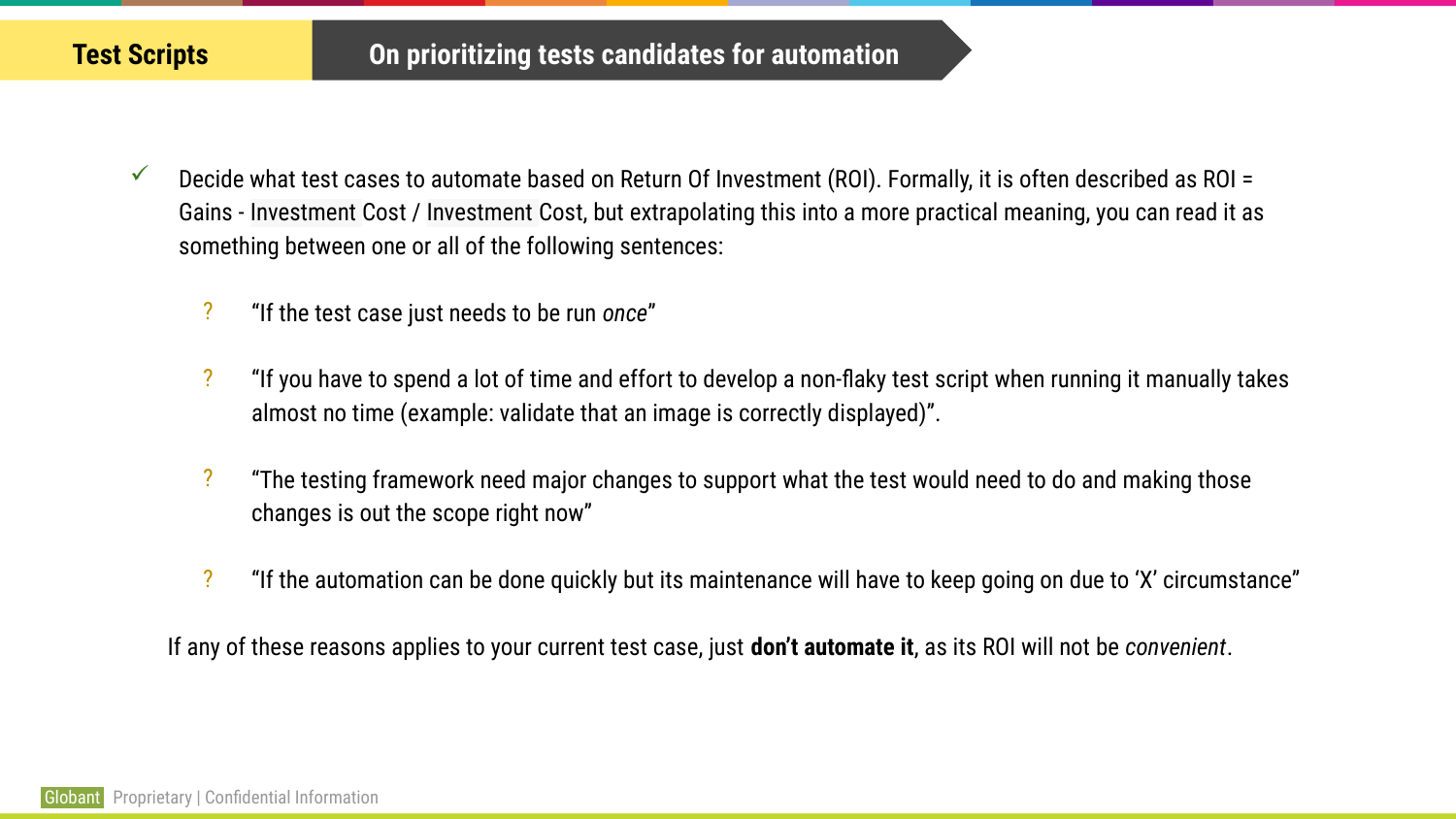

Test Scripts
On prioritizing tests candidates for automation
Decide what test cases to automate based on Return Of Investment (ROI). Formally, it is often described as ROI = Gains - Investment Cost / Investment Cost, but extrapolating this into a more practical meaning, you can read it as something between one or all of the following sentences:

“If the test case just needs to be run once”

“If you have to spend a lot of time and effort to develop a non-flaky test script when running it manually takes almost no time (example: validate that an image is correctly displayed)”.

“The testing framework need major changes to support what the test would need to do and making those changes is out the scope right now”

“If the automation can be done quickly but its maintenance will have to keep going on due to ‘X’ circumstance”

If any of these reasons applies to your current test case, just don’t automate it, as its ROI will not be convenient.
 Globant   Proprietary | Confidential Information